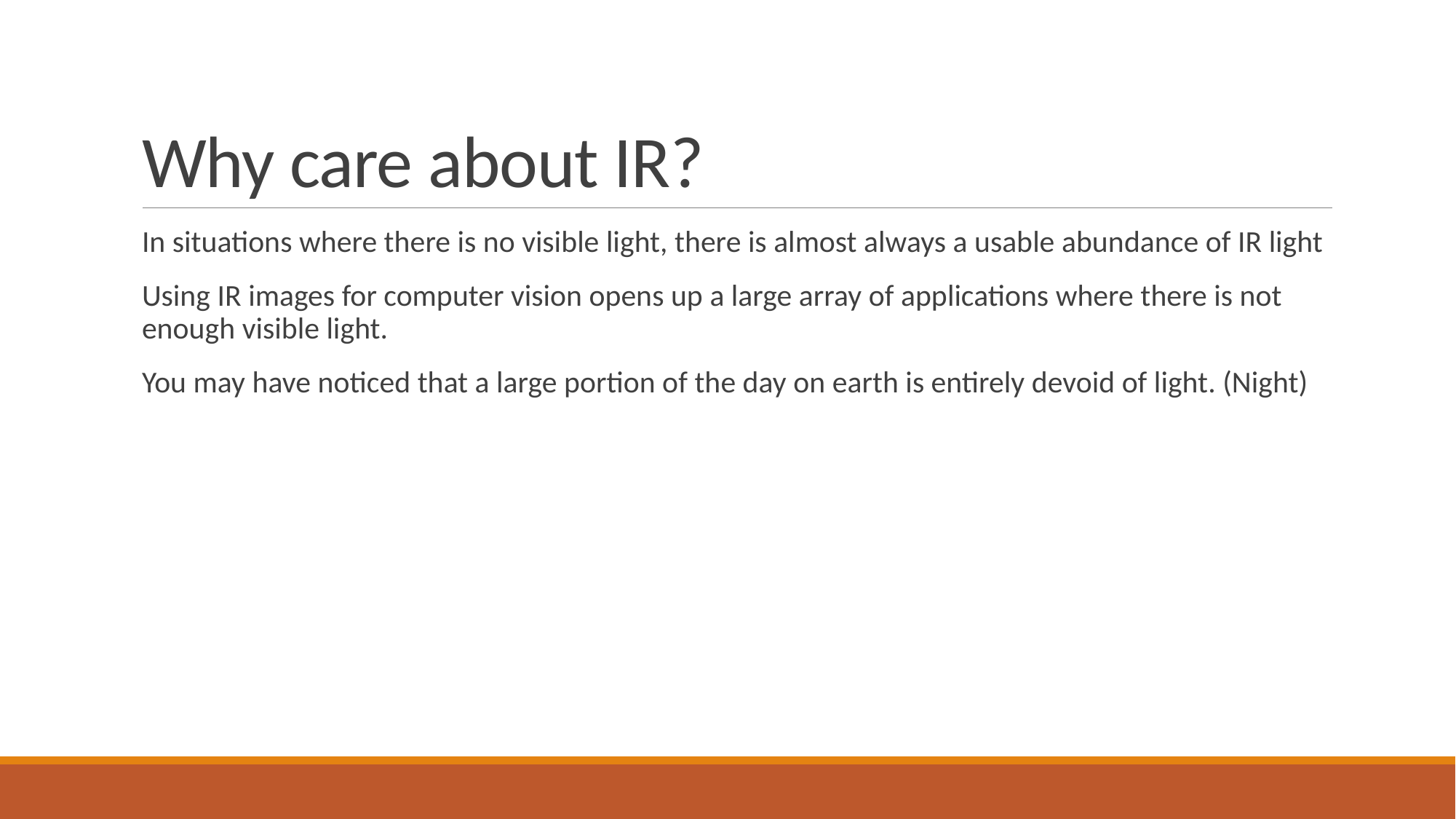

# Why care about IR?
In situations where there is no visible light, there is almost always a usable abundance of IR light
Using IR images for computer vision opens up a large array of applications where there is not enough visible light.
You may have noticed that a large portion of the day on earth is entirely devoid of light. (Night)